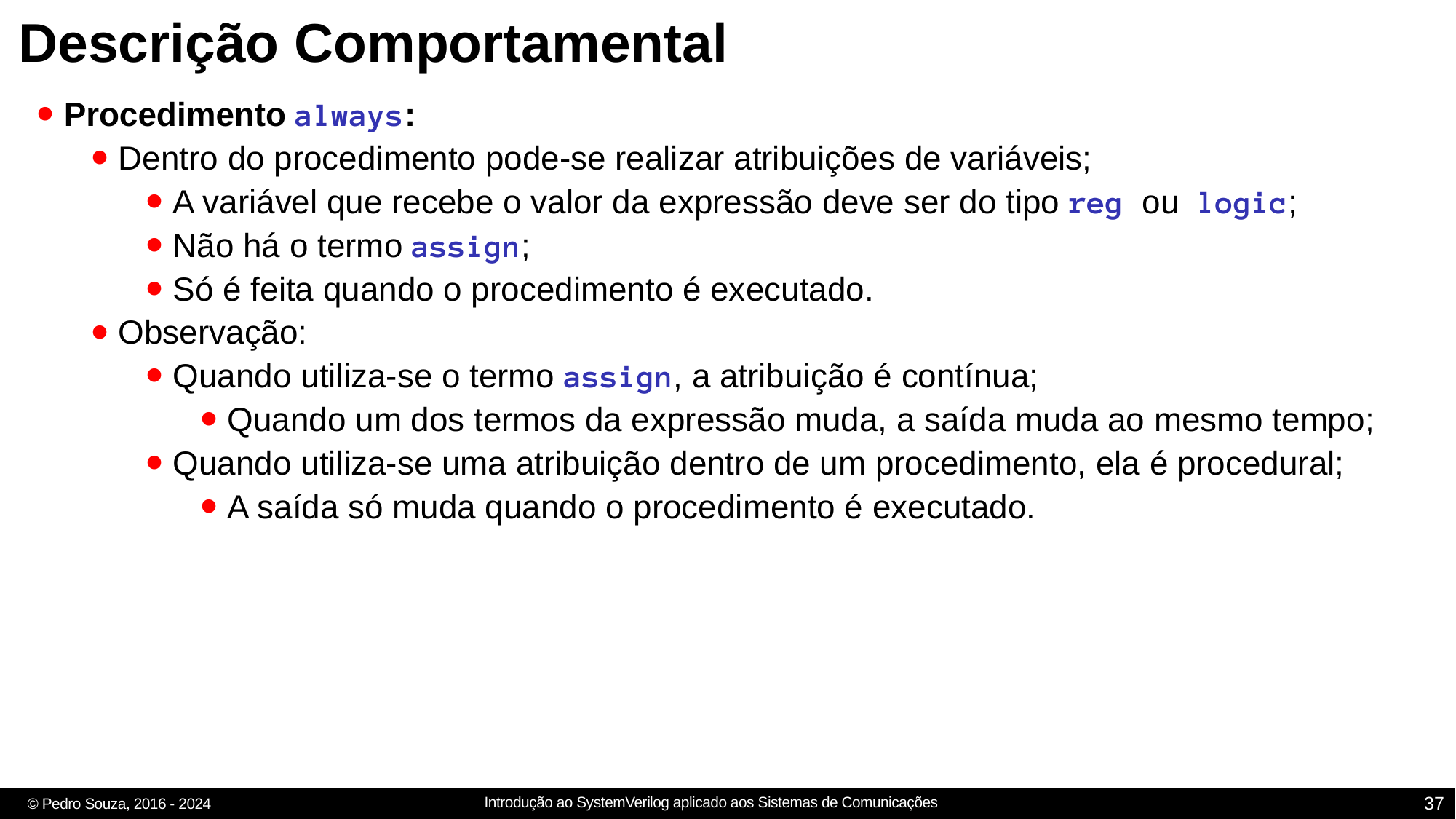

# Descrição Comportamental
Procedimento always:
Dentro do procedimento pode-se realizar atribuições de variáveis;
A variável que recebe o valor da expressão deve ser do tipo reg ou logic;
Não há o termo assign;
Só é feita quando o procedimento é executado.
Observação:
Quando utiliza-se o termo assign, a atribuição é contínua;
Quando um dos termos da expressão muda, a saída muda ao mesmo tempo;
Quando utiliza-se uma atribuição dentro de um procedimento, ela é procedural;
A saída só muda quando o procedimento é executado.

37